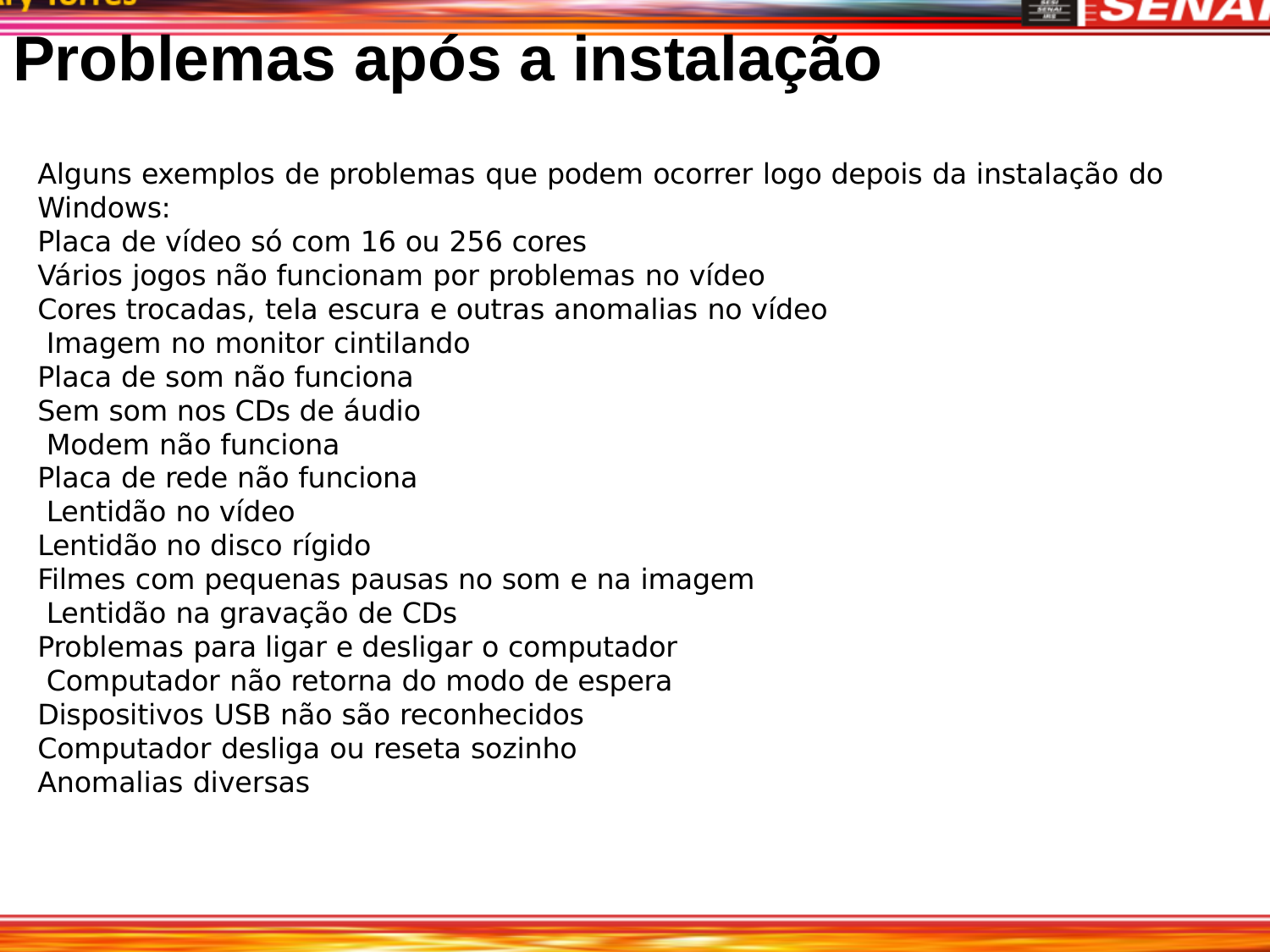

# Problemas após a instalação
Alguns exemplos de problemas que podem ocorrer logo depois da instalação do  Windows:
Placa de vídeo só com 16 ou 256 cores
Vários jogos não funcionam por problemas no vídeo  Cores trocadas, tela escura e outras anomalias no vídeo  Imagem no monitor cintilando
Placa de som não funciona  Sem som nos CDs de áudio  Modem não funciona
Placa de rede não funciona  Lentidão no vídeo
Lentidão no disco rígido
Filmes com pequenas pausas no som e na imagem  Lentidão na gravação de CDs
Problemas para ligar e desligar o computador  Computador não retorna do modo de espera  Dispositivos USB não são reconhecidos  Computador desliga ou reseta sozinho  Anomalias diversas